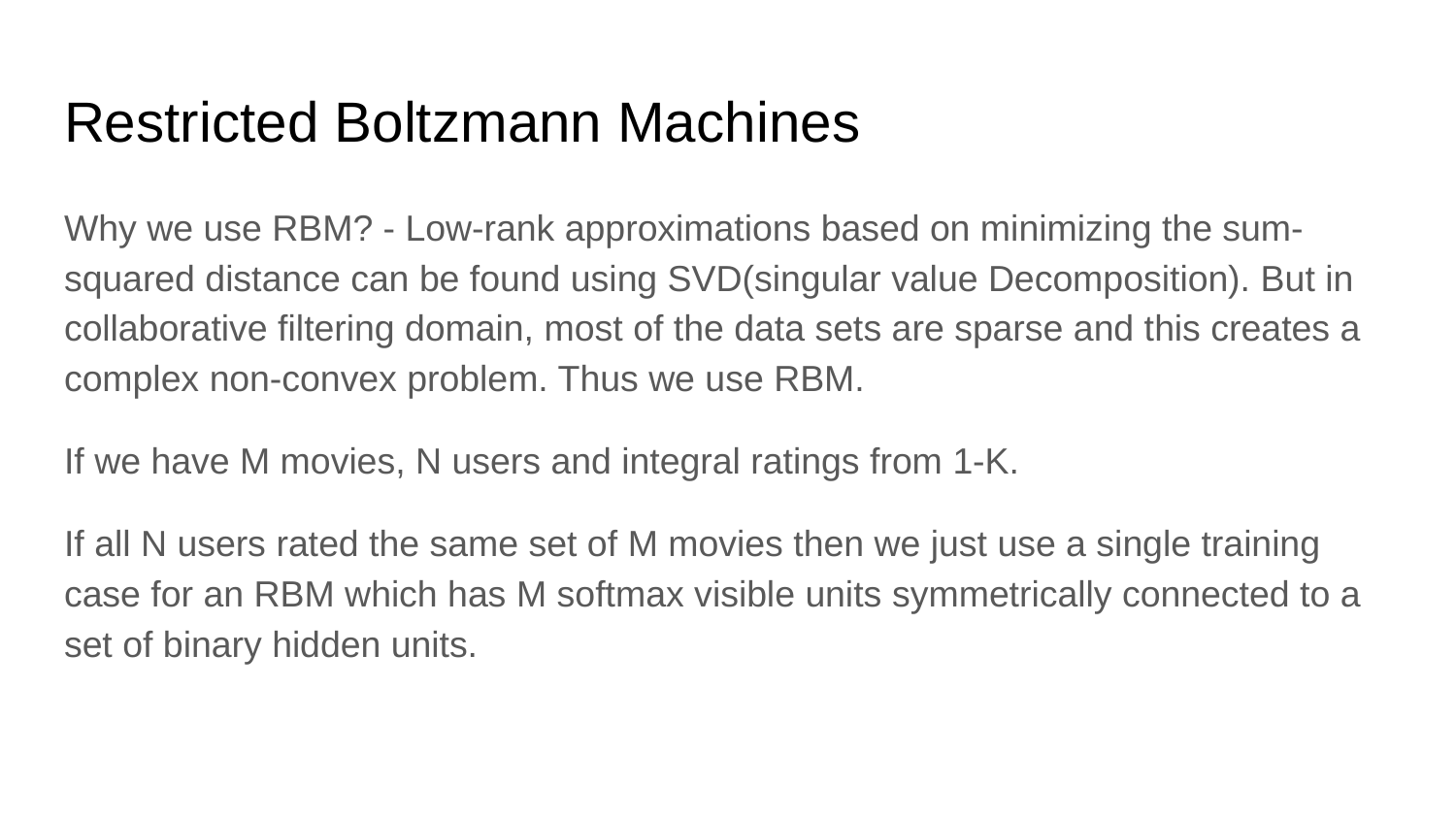

# Restricted Boltzmann Machines
Why we use RBM? - Low-rank approximations based on minimizing the sum-squared distance can be found using SVD(singular value Decomposition). But in collaborative filtering domain, most of the data sets are sparse and this creates a complex non-convex problem. Thus we use RBM.
If we have M movies, N users and integral ratings from 1-K.
If all N users rated the same set of M movies then we just use a single training case for an RBM which has M softmax visible units symmetrically connected to a set of binary hidden units.